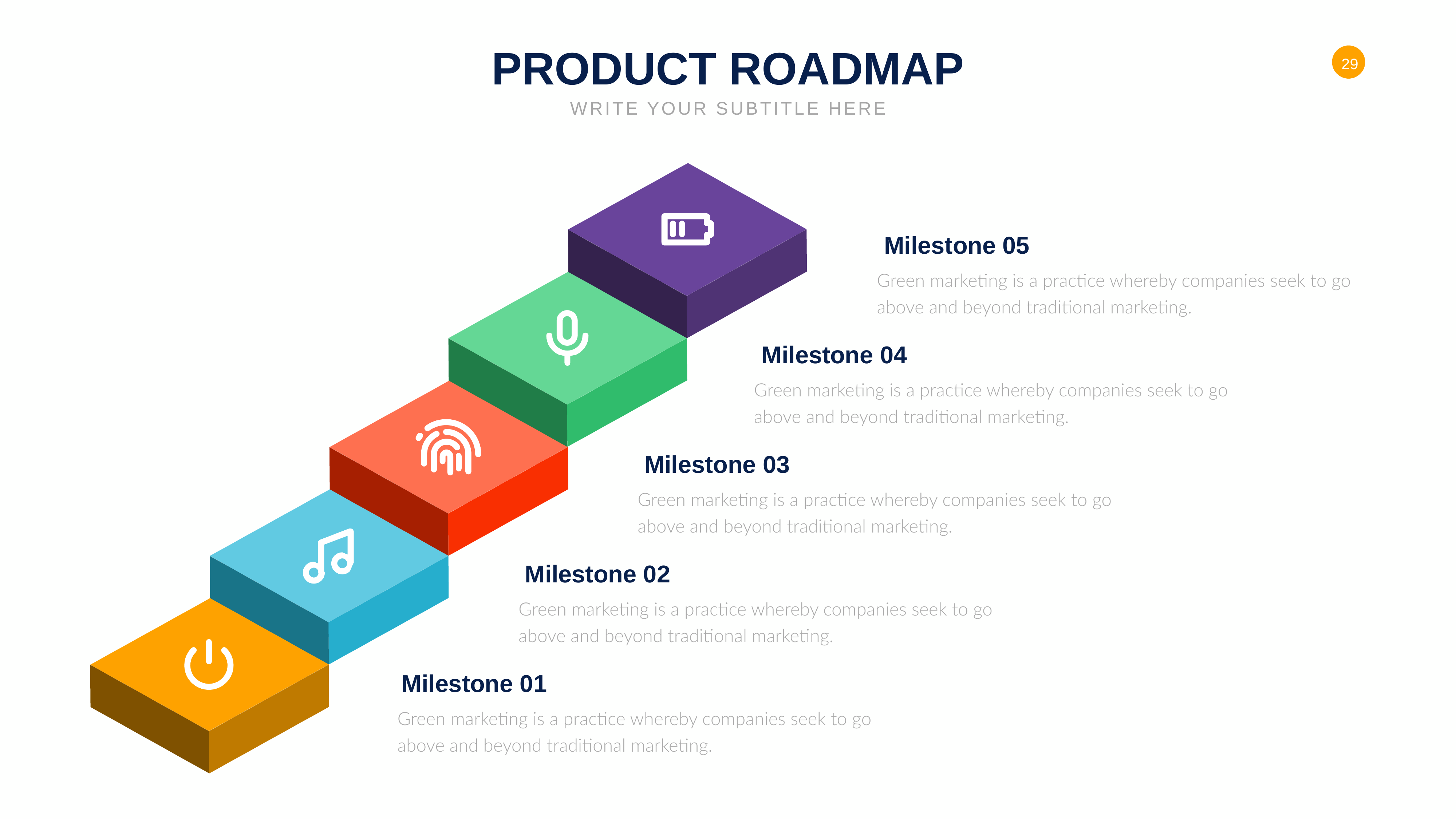

PRODUCT ROADMAP
WRITE YOUR SUBTITLE HERE

Milestone 05
Green marketing is a practice whereby companies seek to go above and beyond traditional marketing.

Milestone 04
Green marketing is a practice whereby companies seek to go above and beyond traditional marketing.

Milestone 03
Green marketing is a practice whereby companies seek to go above and beyond traditional marketing.

Milestone 02
Green marketing is a practice whereby companies seek to go above and beyond traditional marketing.

Milestone 01
Green marketing is a practice whereby companies seek to go above and beyond traditional marketing.